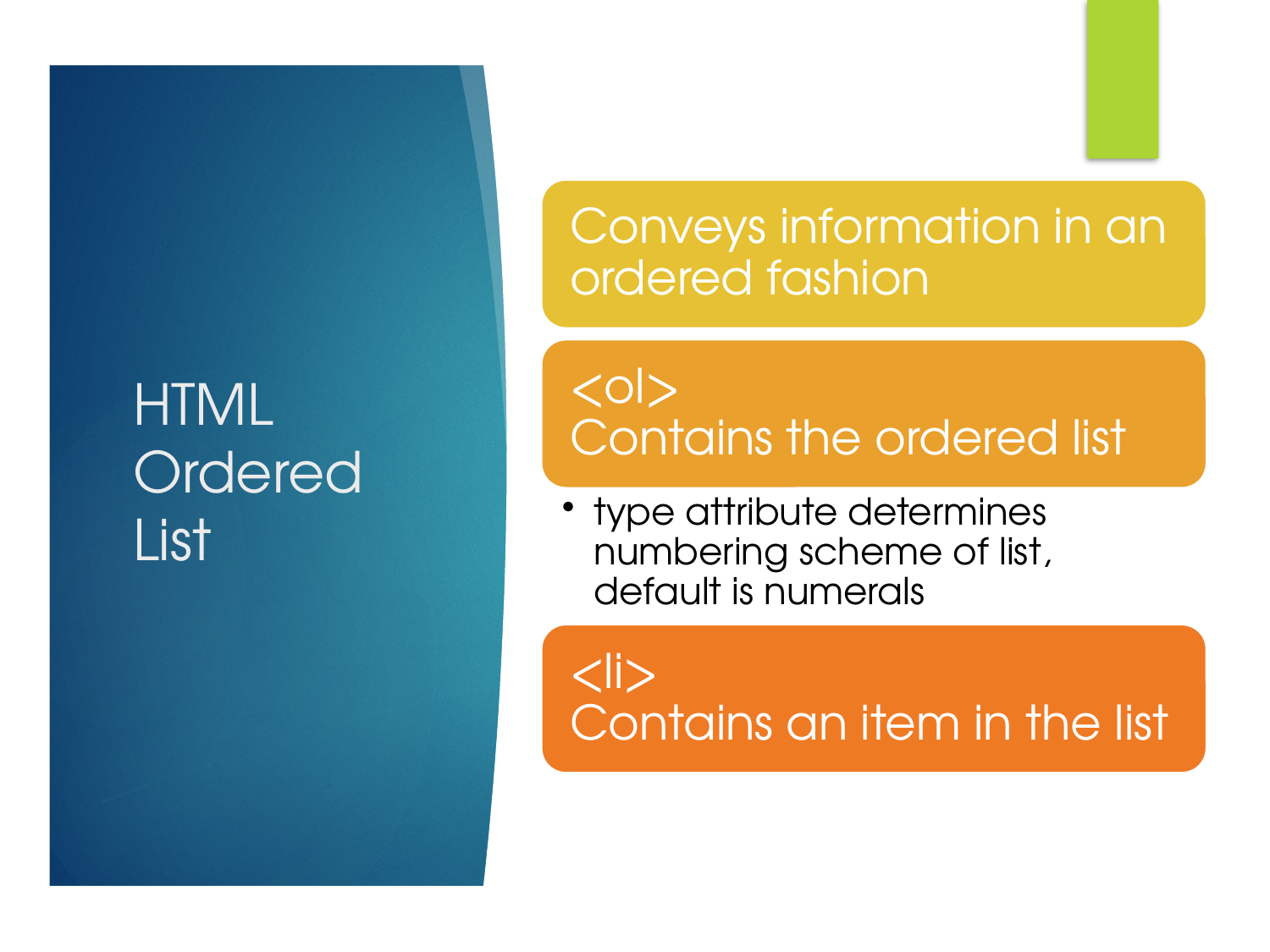

Conveys information in an ordered fashion
<ol>
Contains the ordered list
type attribute determines numbering scheme of list, default is numerals
<li>
Contains an item in the list
# HTML Ordered List